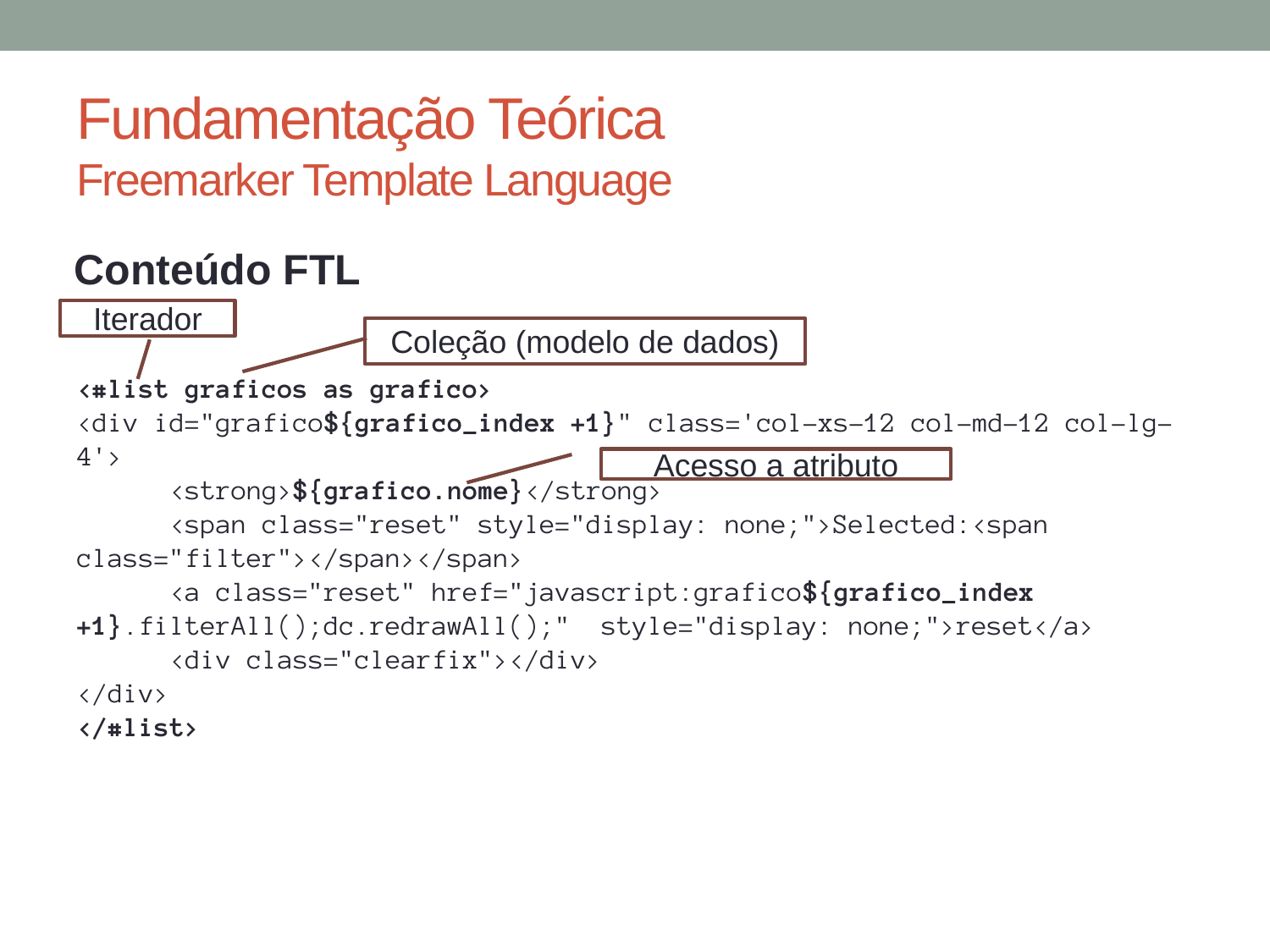

# Fundamentação Teórica Freemarker Template Language
Conteúdo FTL
Iterador
Coleção (modelo de dados)
<#list graficos as grafico>
<div id="grafico${grafico_index +1}" class='col-xs-12 col-md-12 col-lg-4'>
      <strong>${grafico.nome}</strong>
      <span class="reset" style="display: none;">Selected:<span class="filter"></span></span>
      <a class="reset" href="javascript:grafico${grafico_index +1}.filterAll();dc.redrawAll();"  style="display: none;">reset</a>
      <div class="clearfix"></div>
</div>
</#list>
Acesso a atributo